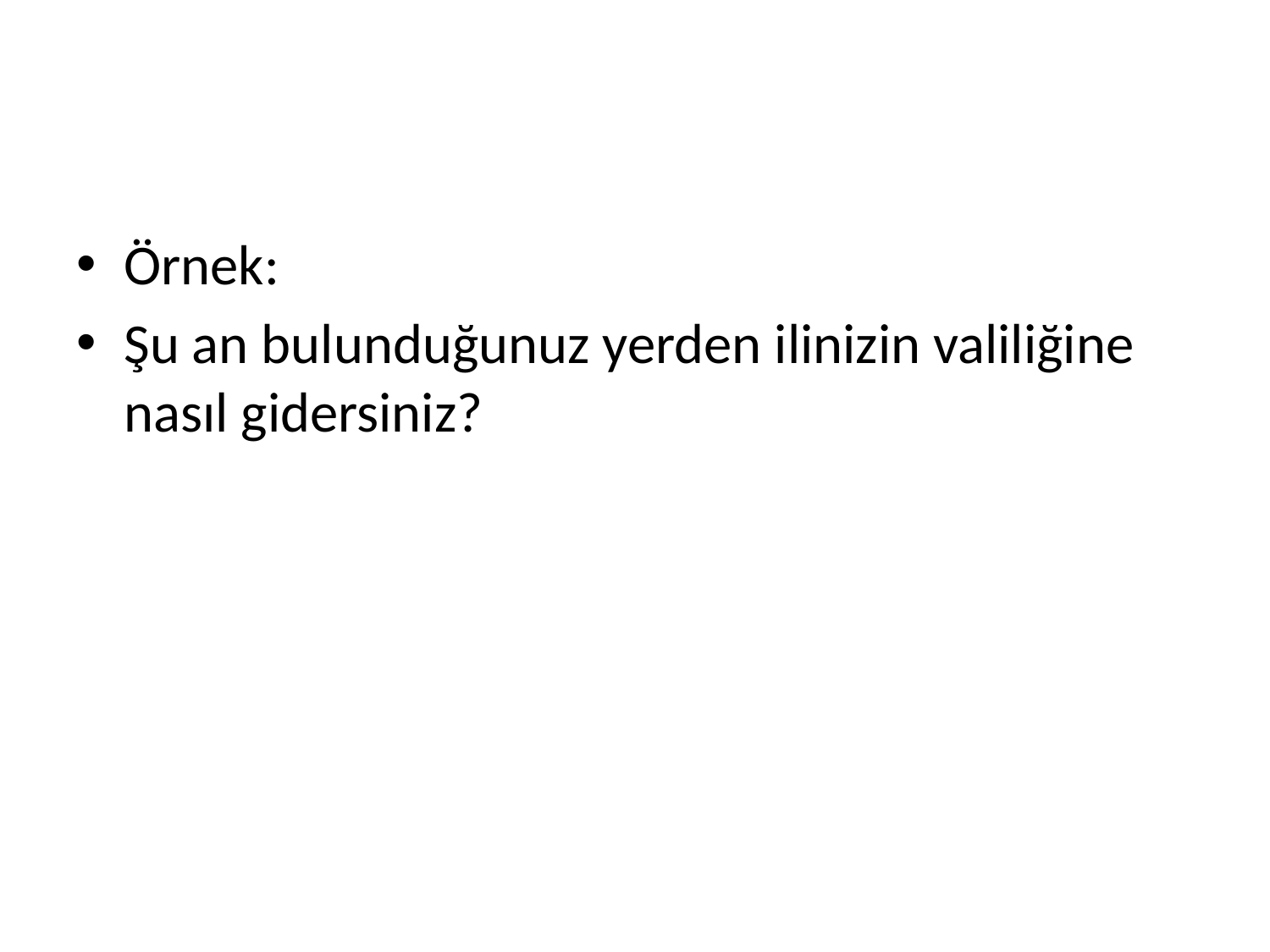

#
Örnek:
Şu an bulunduğunuz yerden ilinizin valiliğine nasıl gidersiniz?